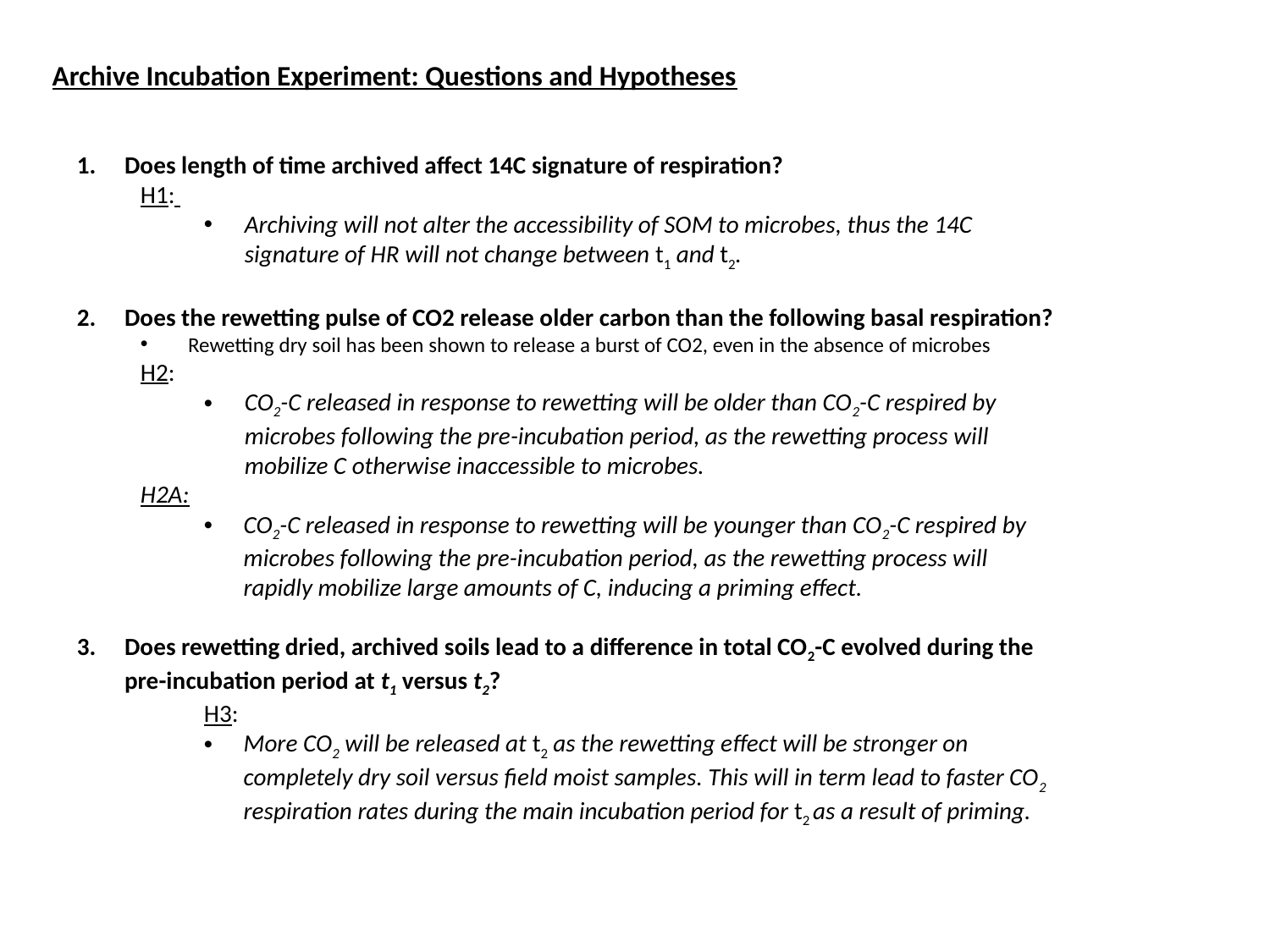

Archive Incubation Experiment: Questions and Hypotheses
Does length of time archived affect 14C signature of respiration?
H1:
Archiving will not alter the accessibility of SOM to microbes, thus the 14C signature of HR will not change between t1 and t2.

Does the rewetting pulse of CO2 release older carbon than the following basal respiration?
Rewetting dry soil has been shown to release a burst of CO2, even in the absence of microbes
H2:
CO2-C released in response to rewetting will be older than CO2-C respired by microbes following the pre-incubation period, as the rewetting process will mobilize C otherwise inaccessible to microbes.
H2A:
CO2-C released in response to rewetting will be younger than CO2-C respired by microbes following the pre-incubation period, as the rewetting process will rapidly mobilize large amounts of C, inducing a priming effect.

Does rewetting dried, archived soils lead to a difference in total CO2-C evolved during the pre-incubation period at t1 versus t2?
	H3:
More CO2 will be released at t2 as the rewetting effect will be stronger on completely dry soil versus field moist samples. This will in term lead to faster CO2 respiration rates during the main incubation period for t2 as a result of priming.